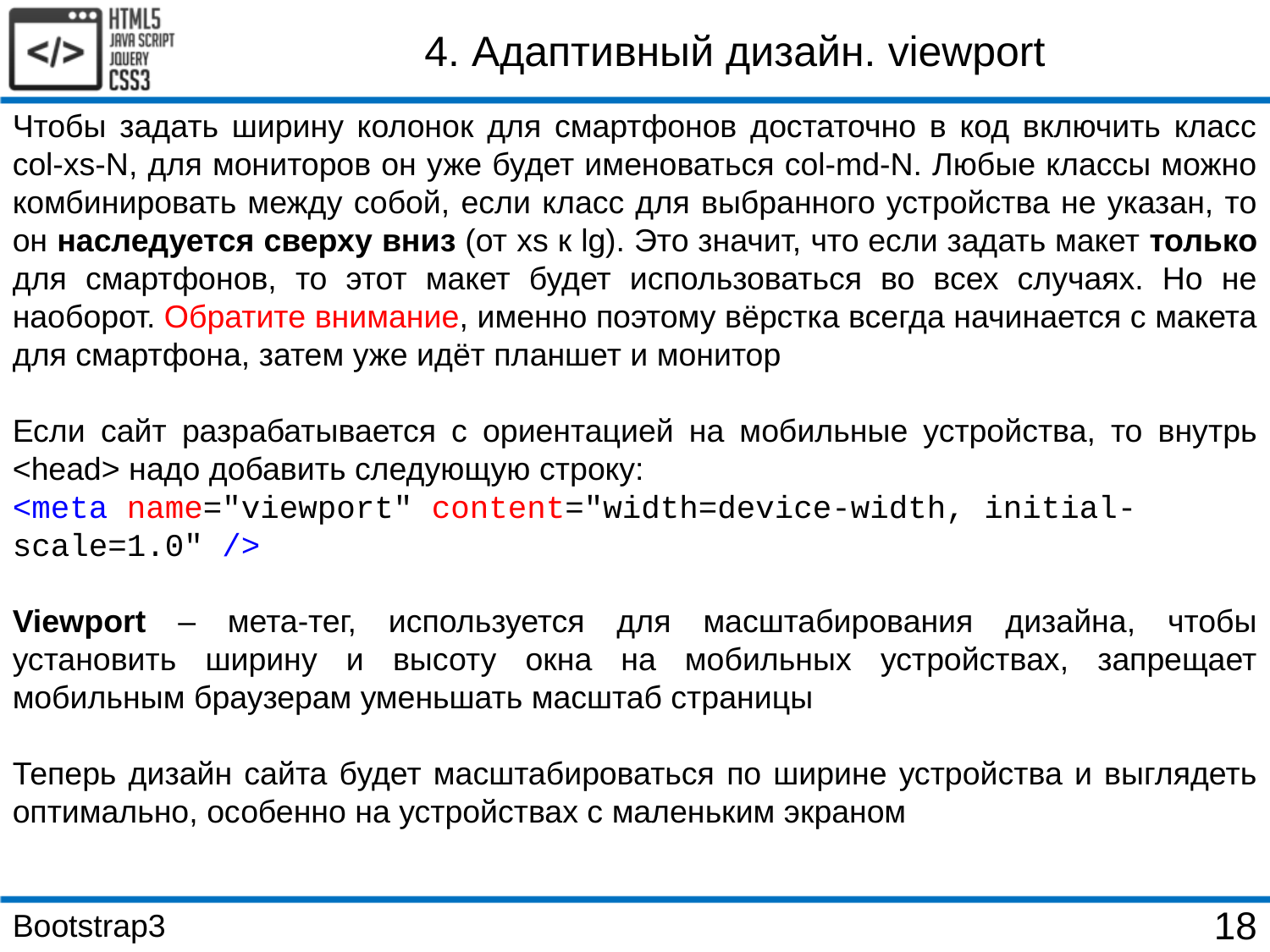

4. Адаптивный дизайн. viewport
Чтобы задать ширину колонок для смартфонов достаточно в код включить класс col-xs-N, для мониторов он уже будет именоваться col-md-N. Любые классы можно комбинировать между собой, если класс для выбранного устройства не указан, то он наследуется сверху вниз (от xs к lg). Это значит, что если задать макет только для смартфонов, то этот макет будет использоваться во всех случаях. Но не наоборот. Обратите внимание, именно поэтому вёрстка всегда начинается с макета для смартфона, затем уже идёт планшет и монитор

Если сайт разрабатывается с ориентацией на мобильные устройства, то внутрь <head> надо добавить следующую строку:
<meta name="viewport" content="width=device-width, initial-scale=1.0" />

Viewport – мета-тег, используется для масштабирования дизайна, чтобы установить ширину и высоту окна на мобильных устройствах, запрещает мобильным браузерам уменьшать масштаб страницы

Теперь дизайн сайта будет масштабироваться по ширине устройства и выглядеть оптимально, особенно на устройствах с маленьким экраном
Bootstrap3
18